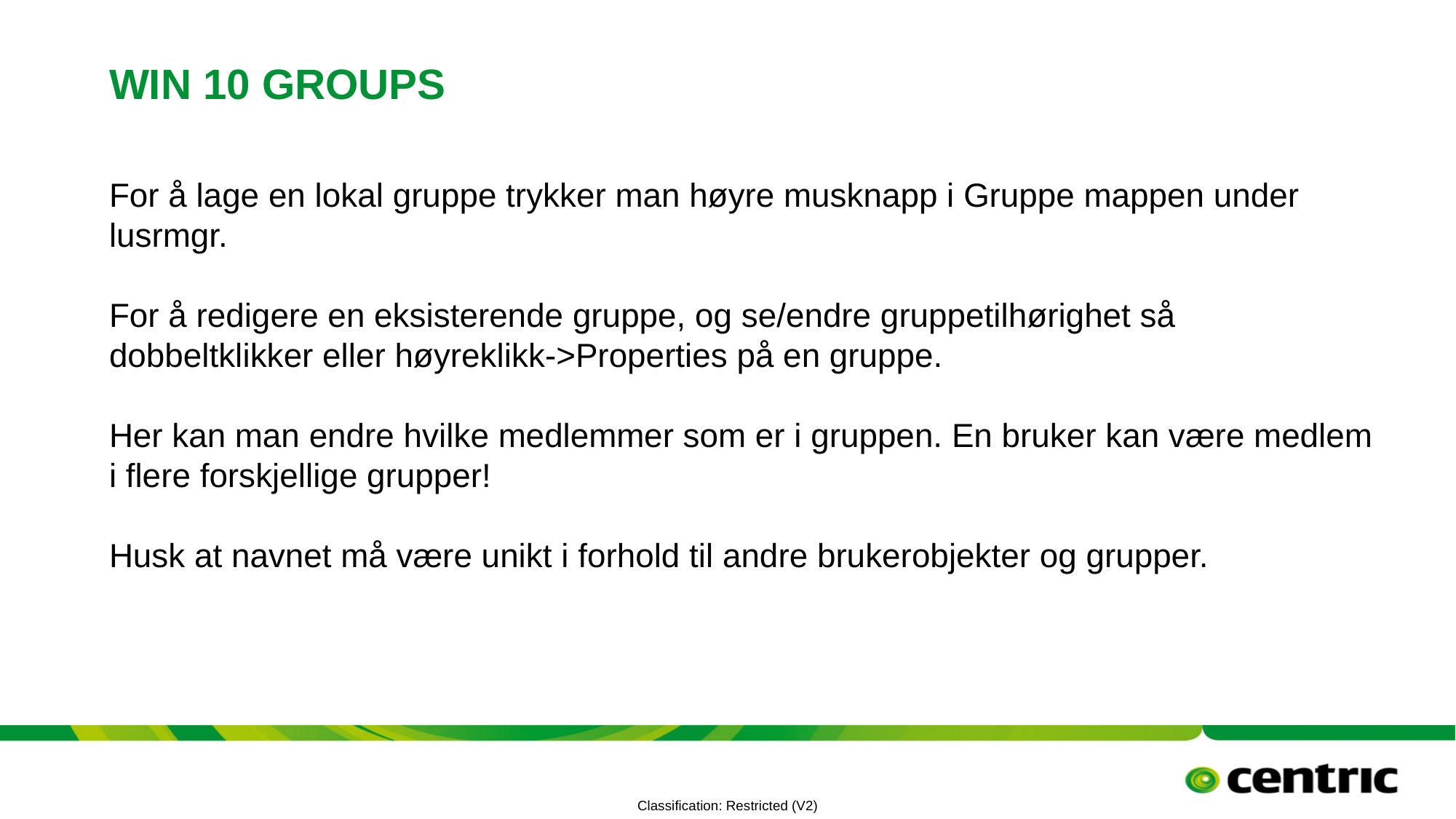

# Win 10 groups
For å lage en lokal gruppe trykker man høyre musknapp i Gruppe mappen under lusrmgr.

For å redigere en eksisterende gruppe, og se/endre gruppetilhørighet så dobbeltklikker eller høyreklikk->Properties på en gruppe.

Her kan man endre hvilke medlemmer som er i gruppen. En bruker kan være medlem i flere forskjellige grupper!

Husk at navnet må være unikt i forhold til andre brukerobjekter og grupper.